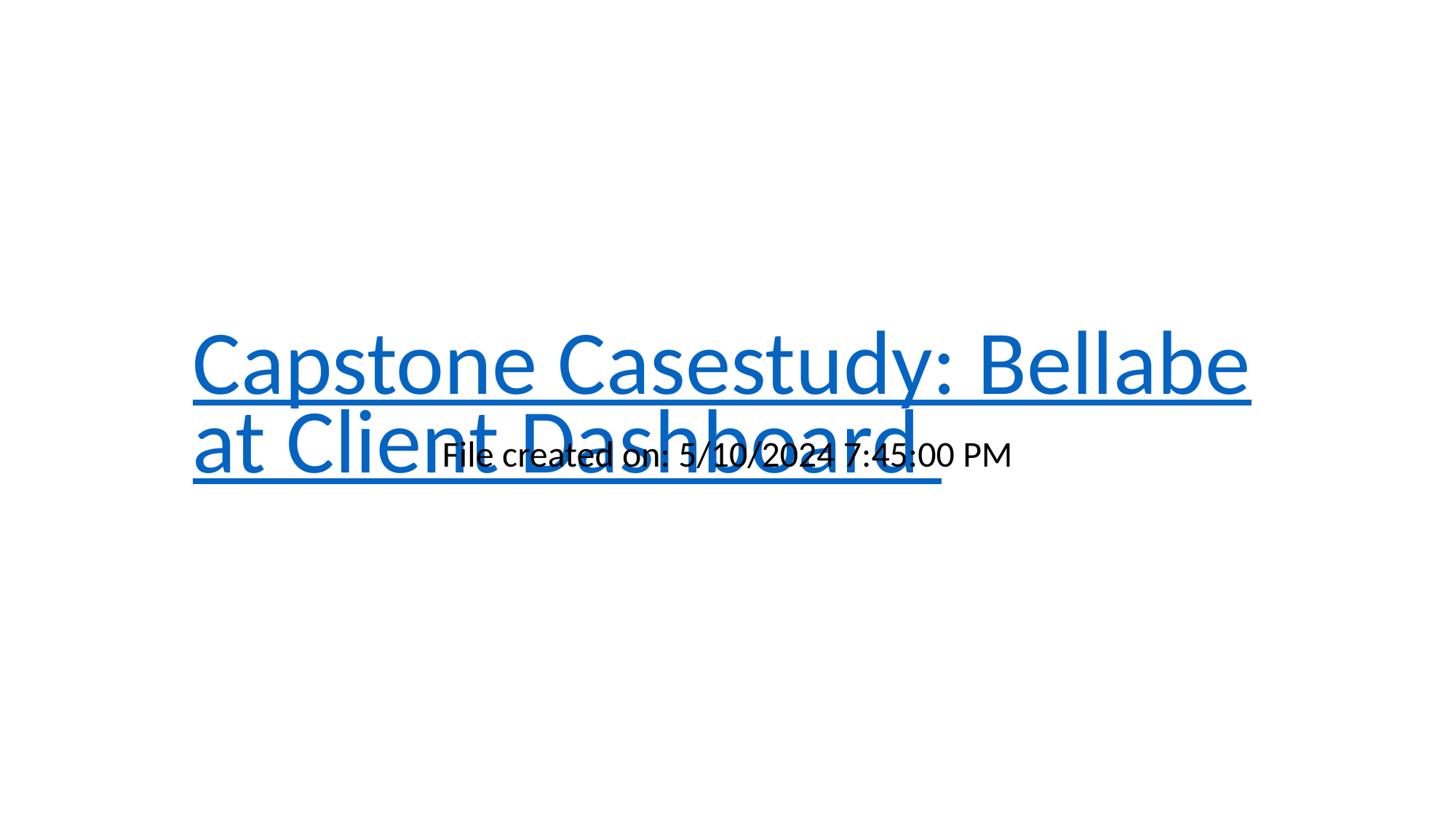

# Capstone Casestudy: Bellabeat Client Dashboard
File created on: 5/10/2024 7:45:00 PM